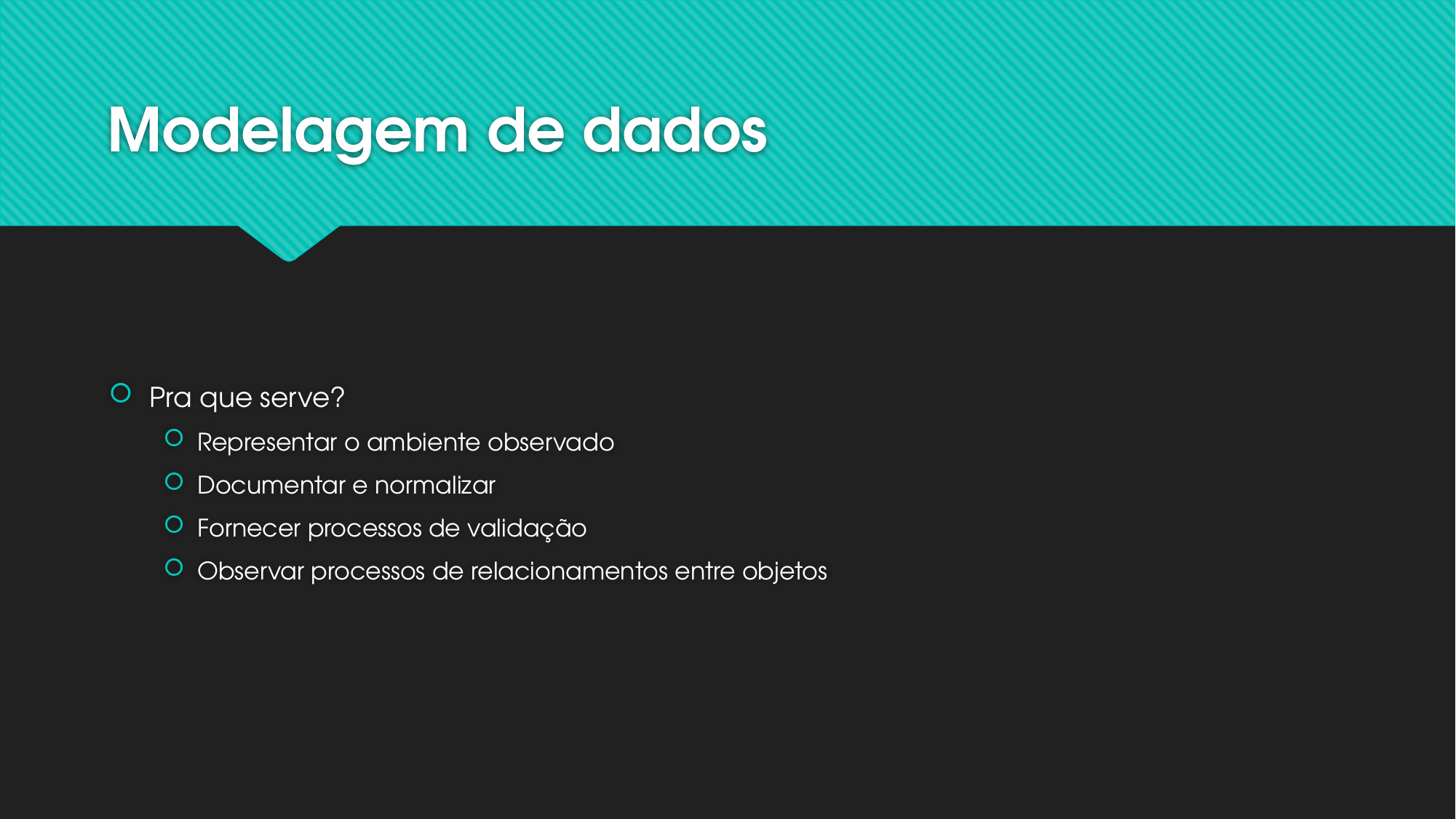

# Modelagem de dados
Pra que serve?
Representar o ambiente observado
Documentar e normalizar
Fornecer processos de validação
Observar processos de relacionamentos entre objetos